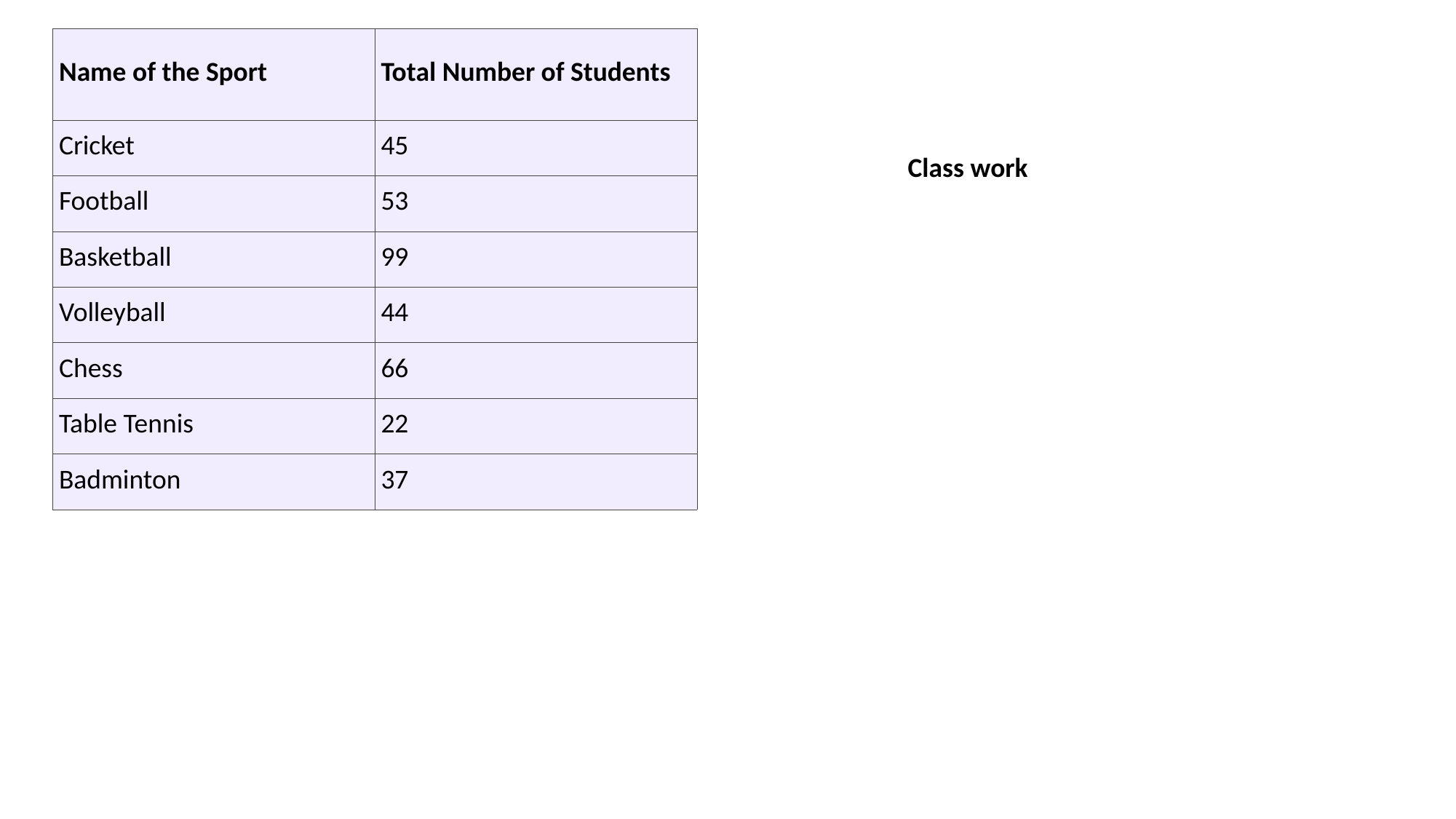

| Name of the Sport | Total Number of Students |
| --- | --- |
| Cricket | 45 |
| Football | 53 |
| Basketball | 99 |
| Volleyball | 44 |
| Chess | 66 |
| Table Tennis | 22 |
| Badminton | 37 |
Class work